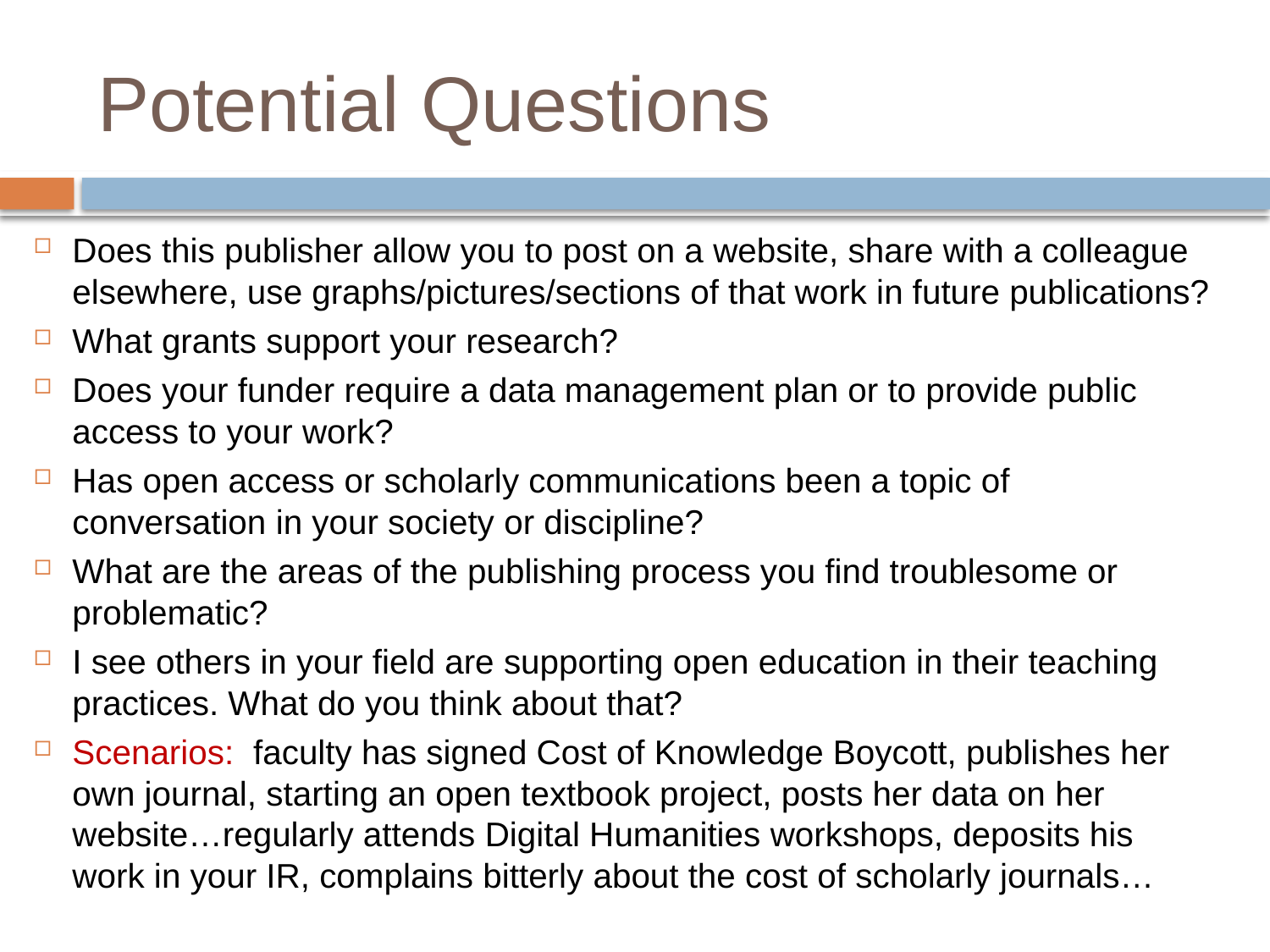

# Potential Questions
Does this publisher allow you to post on a website, share with a colleague elsewhere, use graphs/pictures/sections of that work in future publications?
What grants support your research?
Does your funder require a data management plan or to provide public access to your work?
Has open access or scholarly communications been a topic of conversation in your society or discipline?
What are the areas of the publishing process you find troublesome or problematic?
I see others in your field are supporting open education in their teaching practices. What do you think about that?
Scenarios:  faculty has signed Cost of Knowledge Boycott, publishes her own journal, starting an open textbook project, posts her data on her website…regularly attends Digital Humanities workshops, deposits his work in your IR, complains bitterly about the cost of scholarly journals…